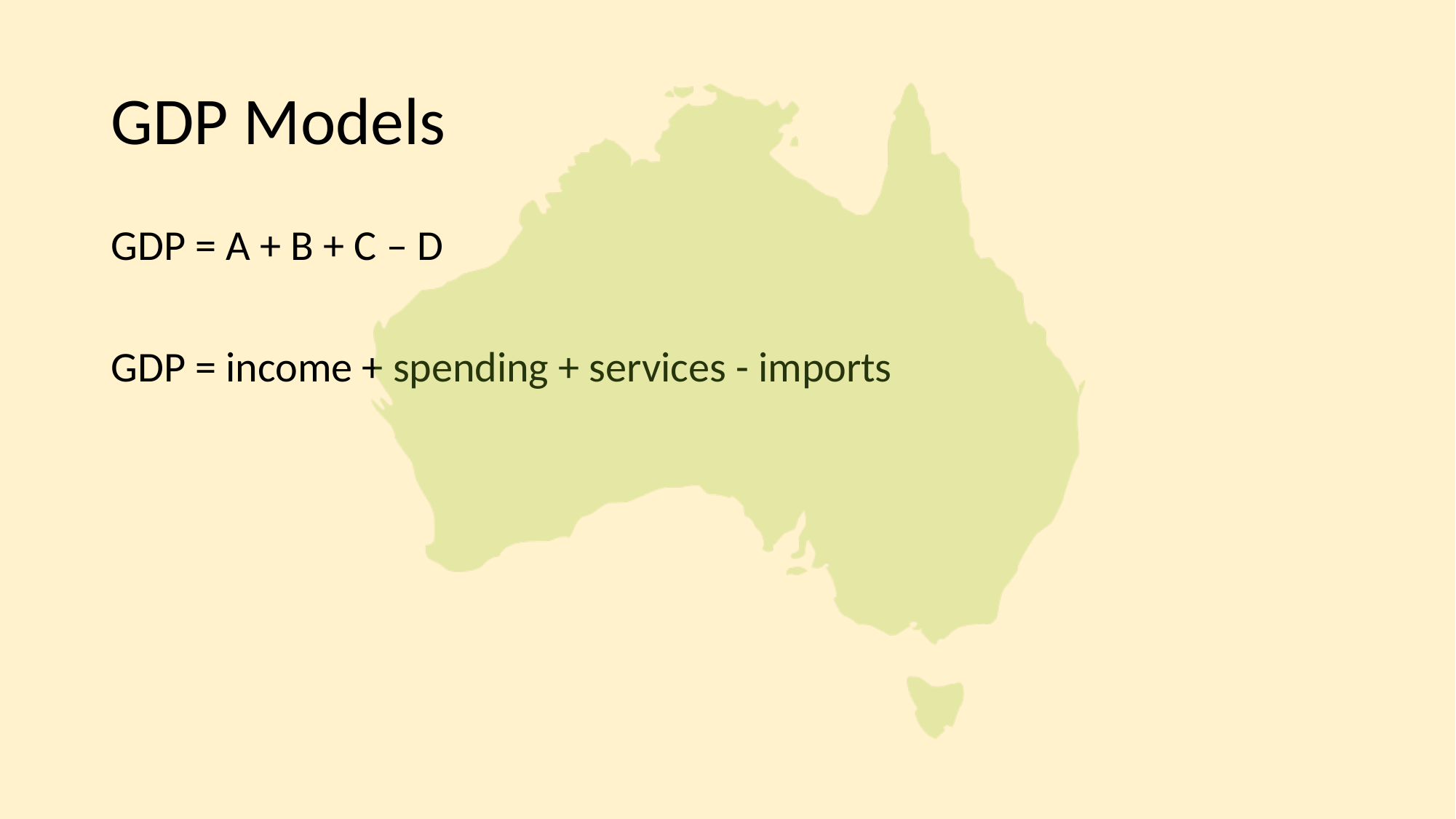

# GDP Models

GDP = A + B + C – D

GDP = income + spending + services - imports